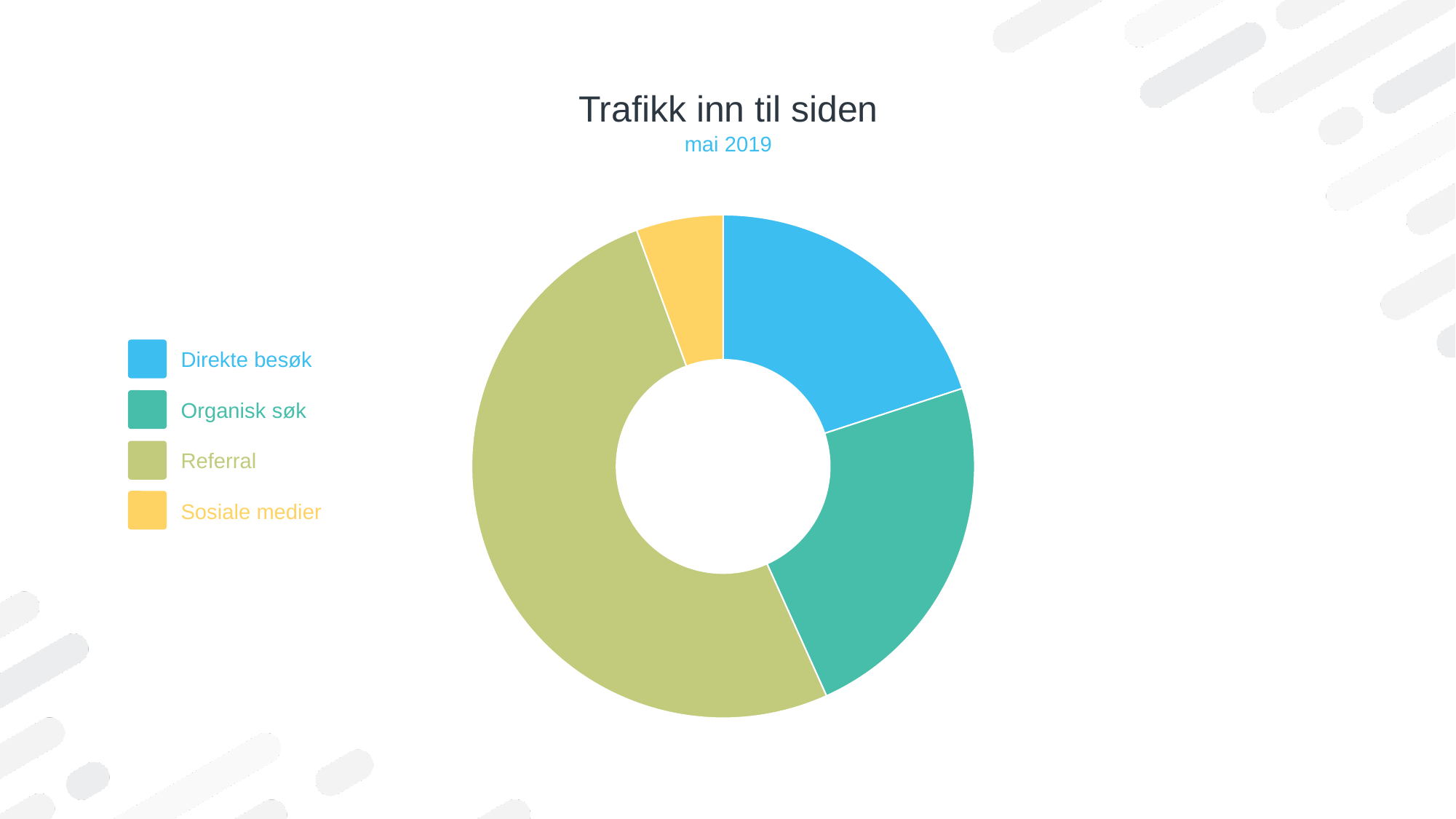

# Trafikk inn til siden
mai 2019

### Chart

| Category | Sales |
|---|---|
| Direkte | 329.0 |
| Organisk søk | 383.0 |
| Referral | 842.0 |
| Sosiale medier | 92.0 |
Direkte besøk

Organisk søk

Referral

Sosiale medier